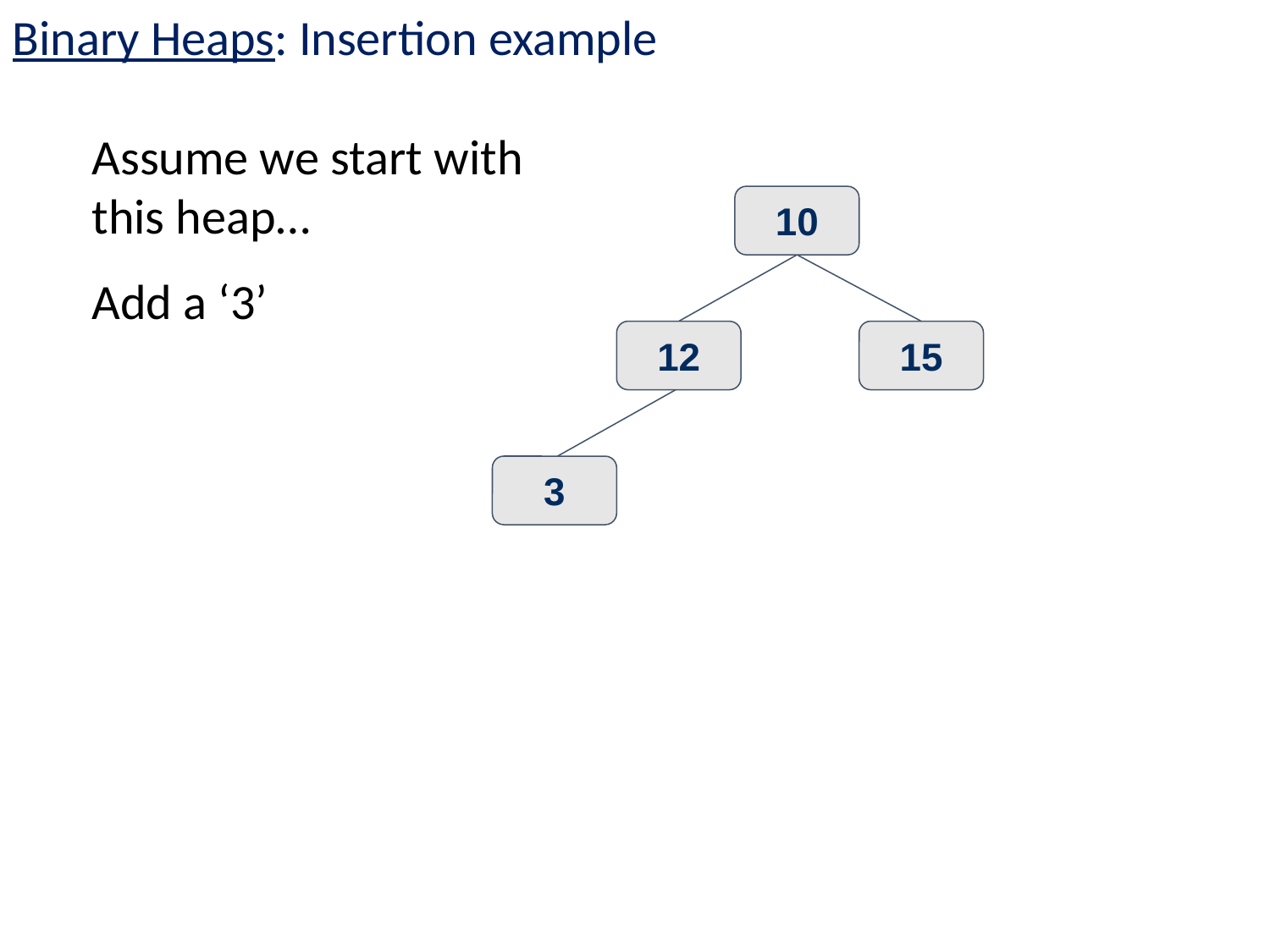

Binary Heaps: Insertion example
Assume we start with this heap…

10
12
15
Add a ‘3’
3